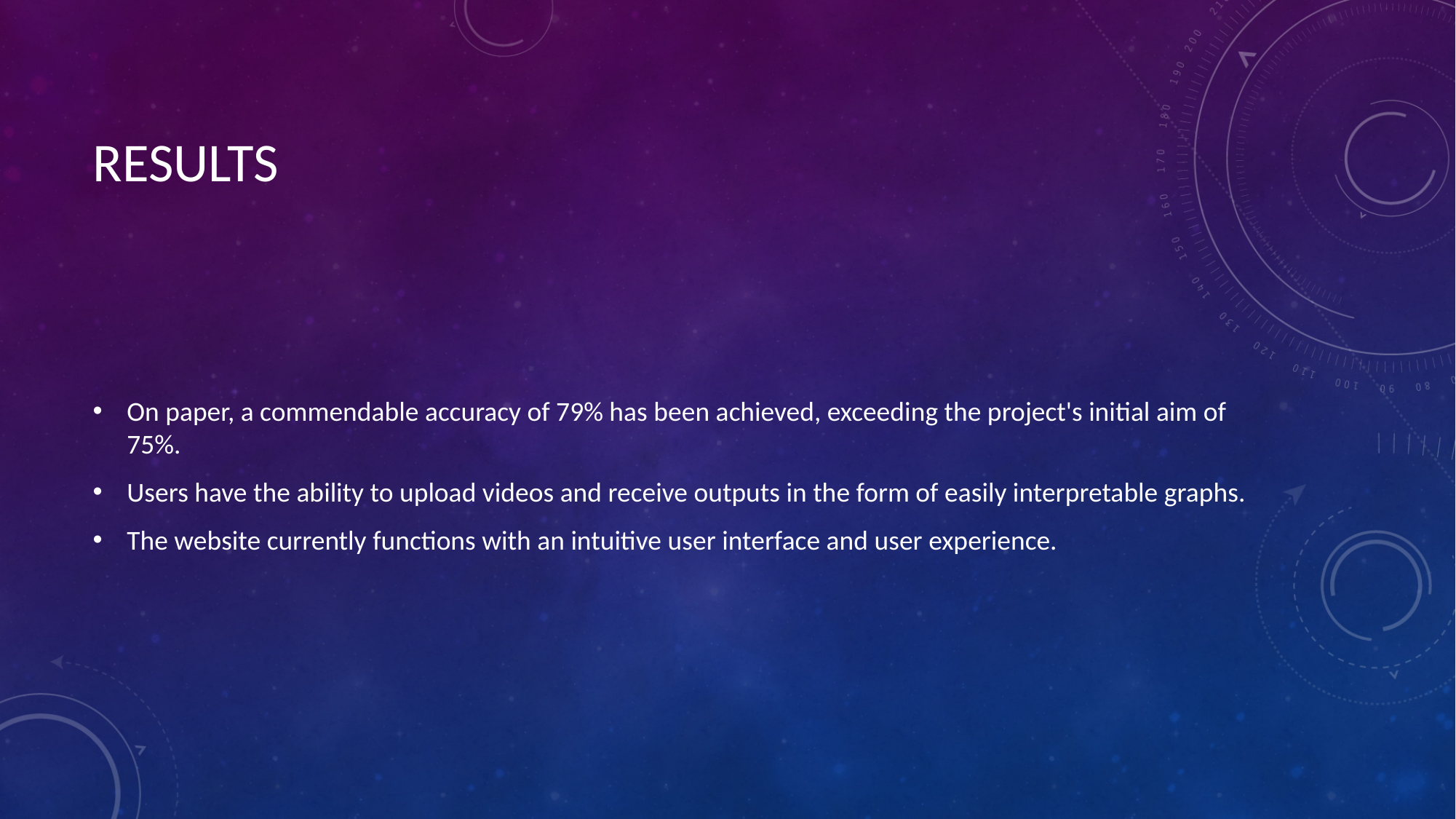

# Results
On paper, a commendable accuracy of 79% has been achieved, exceeding the project's initial aim of 75%.
Users have the ability to upload videos and receive outputs in the form of easily interpretable graphs.
The website currently functions with an intuitive user interface and user experience.